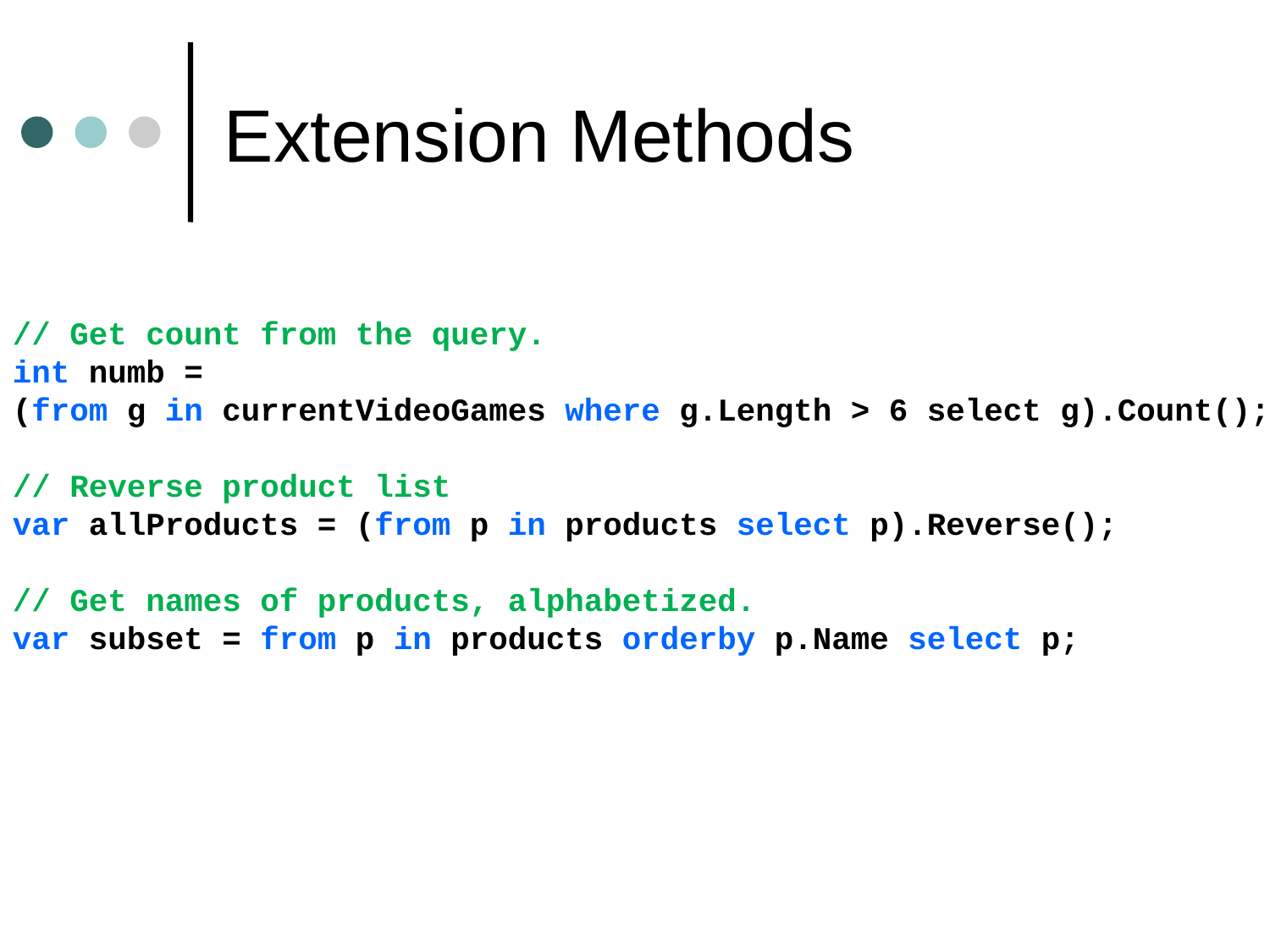

# Extension Methods
// Get count from the query.
int numb =
(from g in currentVideoGames where g.Length > 6 select g).Count();

// Reverse product list
var allProducts = (from p in products select p).Reverse();

// Get names of products, alphabetized.
var subset = from p in products orderby p.Name select p;